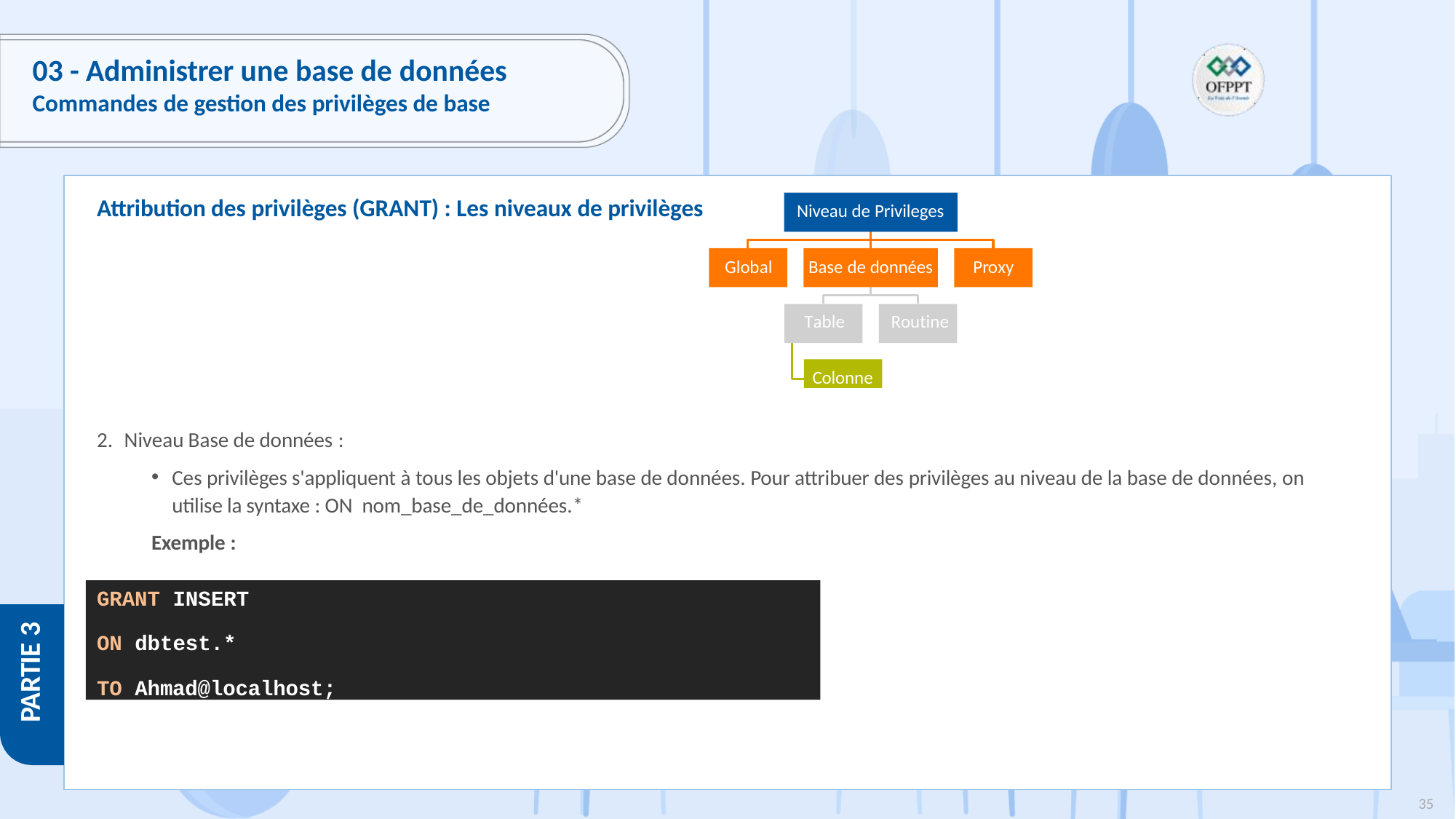

# 03 - Administrer une base de données
Commandes de gestion des privilèges de base
Attribution des privilèges (GRANT) : Les niveaux de privilèges

Niveau de Privileges

Global
Proxy
Base de données

Table	Routine
Colonne
Niveau Base de données :
Ces privilèges s'appliquent à tous les objets d'une base de données. Pour attribuer des privilèges au niveau de la base de données, on utilise la syntaxe : ON  nom_base_de_données.*
Exemple :
GRANT INSERT
ON dbtest.*
TO Ahmad@localhost;
PARTIE 3
35
Copyright - Tout droit réservé - OFPPT